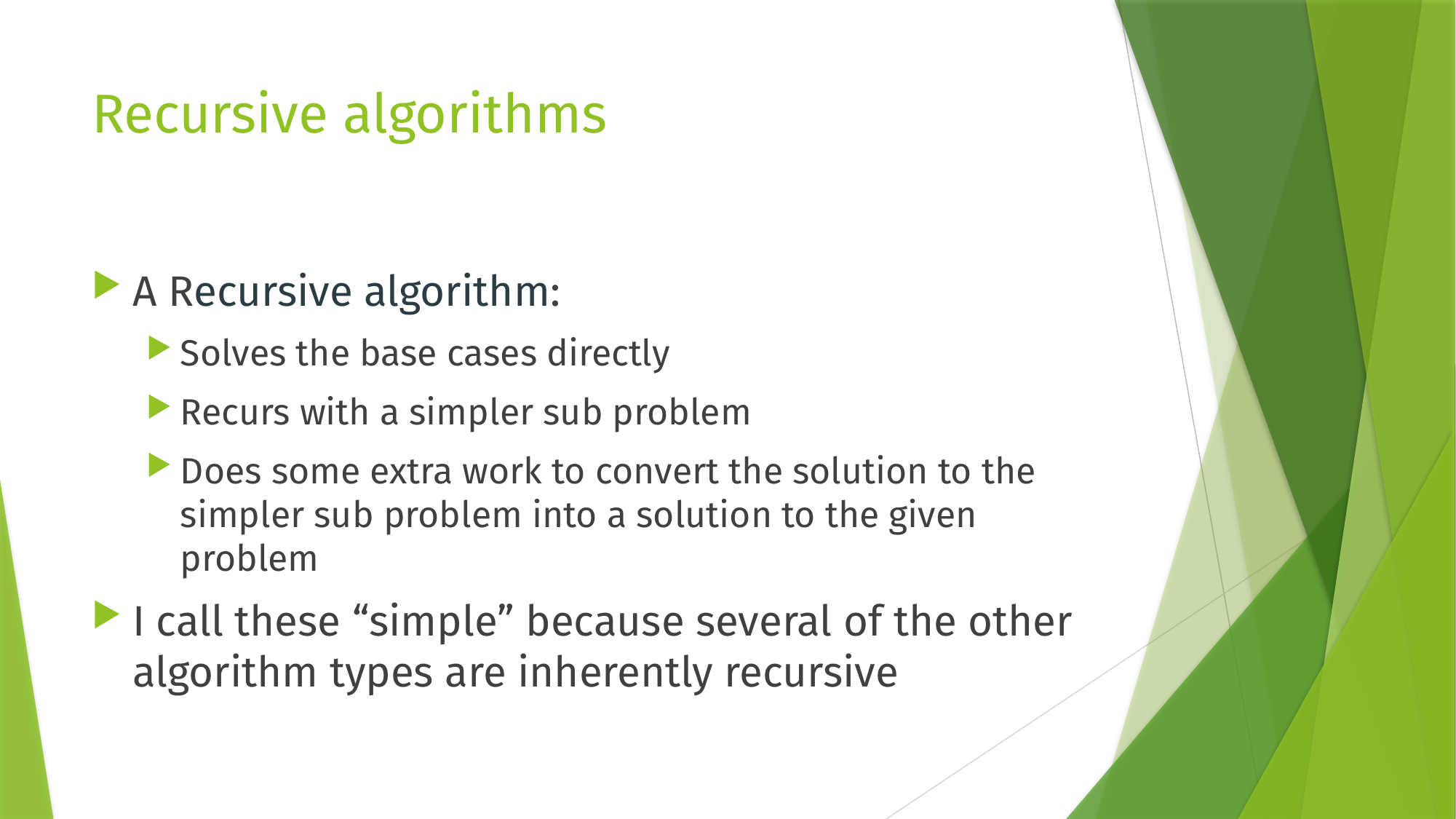

# Recursive algorithms
A Recursive algorithm:
Solves the base cases directly
Recurs with a simpler sub problem
Does some extra work to convert the solution to the simpler sub problem into a solution to the given problem
I call these “simple” because several of the other algorithm types are inherently recursive